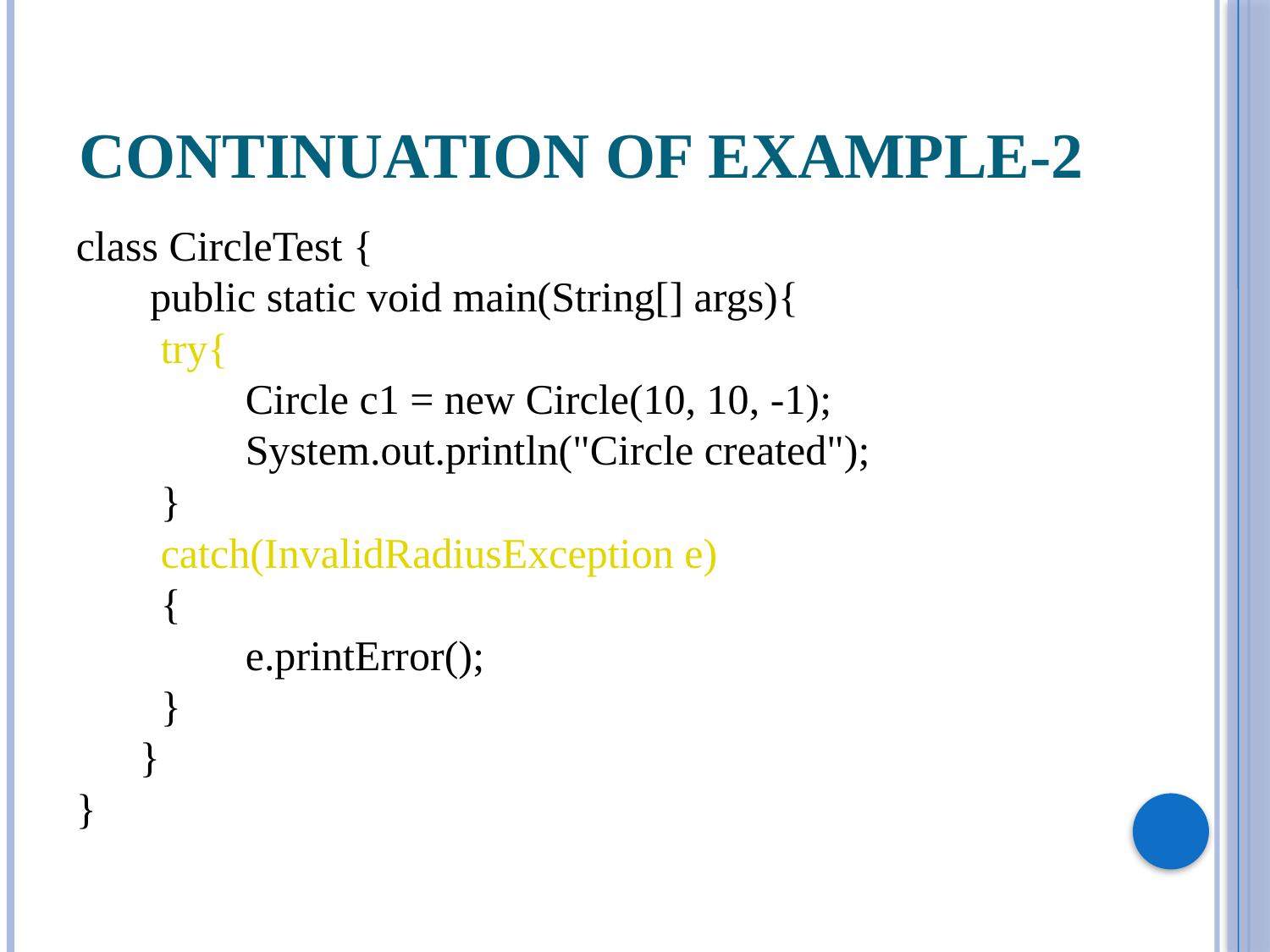

# Continuation of Example-2
class CircleTest {
       public static void main(String[] args){
        try{
                Circle c1 = new Circle(10, 10, -1);
                System.out.println("Circle created");
        }
        catch(InvalidRadiusException e)
        {
                e.printError();
        }
      }
}